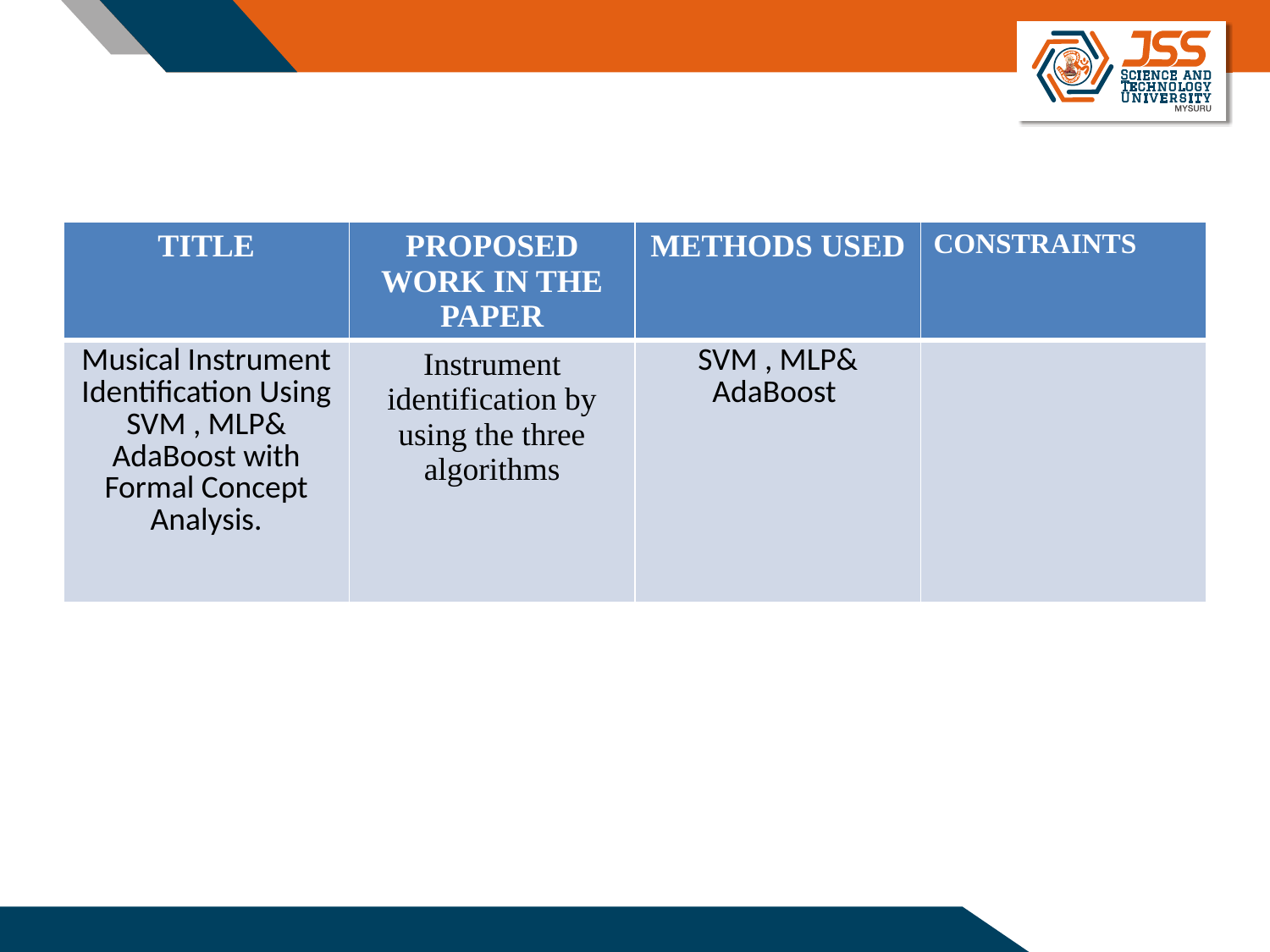

| TITLE | PROPOSED WORK IN THE PAPER | METHODS USED | CONSTRAINTS |
| --- | --- | --- | --- |
| Musical Instrument Identification Using SVM , MLP& AdaBoost with Formal Concept Analysis. | Instrument identification by using the three algorithms | SVM , MLP& AdaBoost |  |